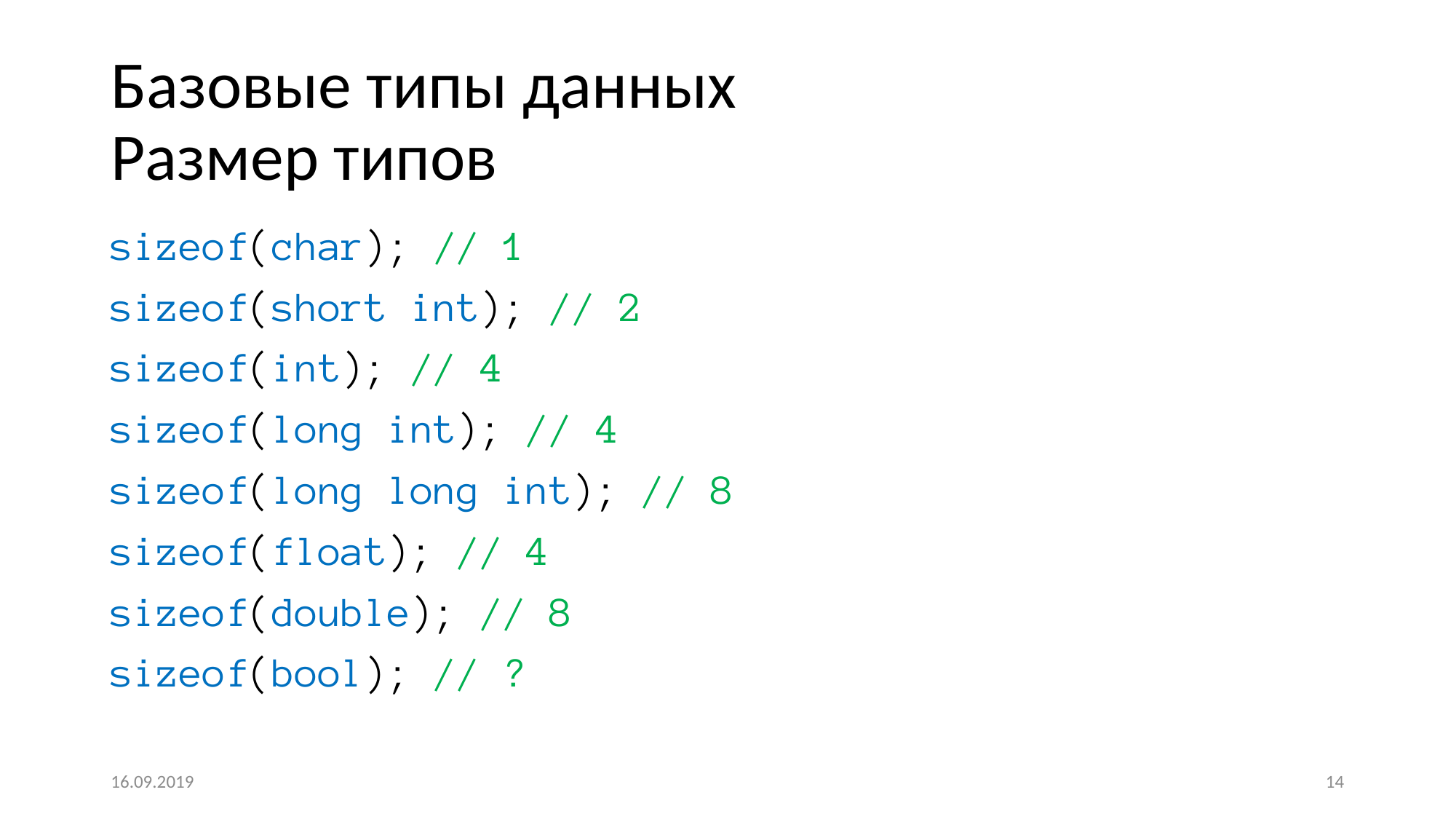

# Базовые типы данных Размер типов
sizeof(char); // 1
sizeof(short int); // 2
sizeof(int); // 4
sizeof(long int); // 4
sizeof(long long int); // 8
sizeof(float); // 4
sizeof(double); // 8
sizeof(bool); // ?
16.09.2019
14